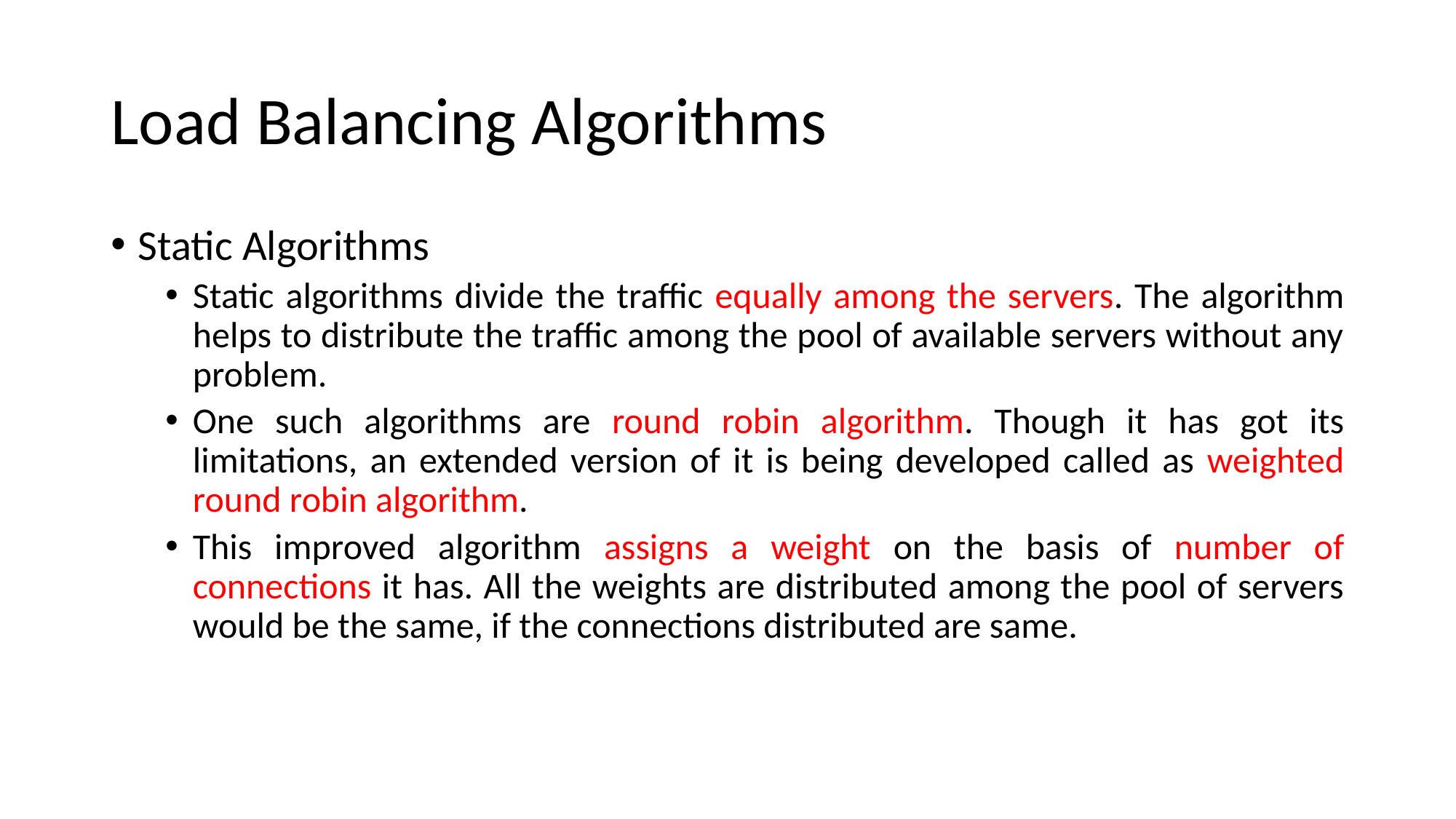

# Load Balancing Algorithms
Static Algorithms
Static algorithms divide the traffic equally among the servers. The algorithm helps to distribute the traffic among the pool of available servers without any problem.
One such algorithms are round robin algorithm. Though it has got its limitations, an extended version of it is being developed called as weighted round robin algorithm.
This improved algorithm assigns a weight on the basis of number of connections it has. All the weights are distributed among the pool of servers would be the same, if the connections distributed are same.